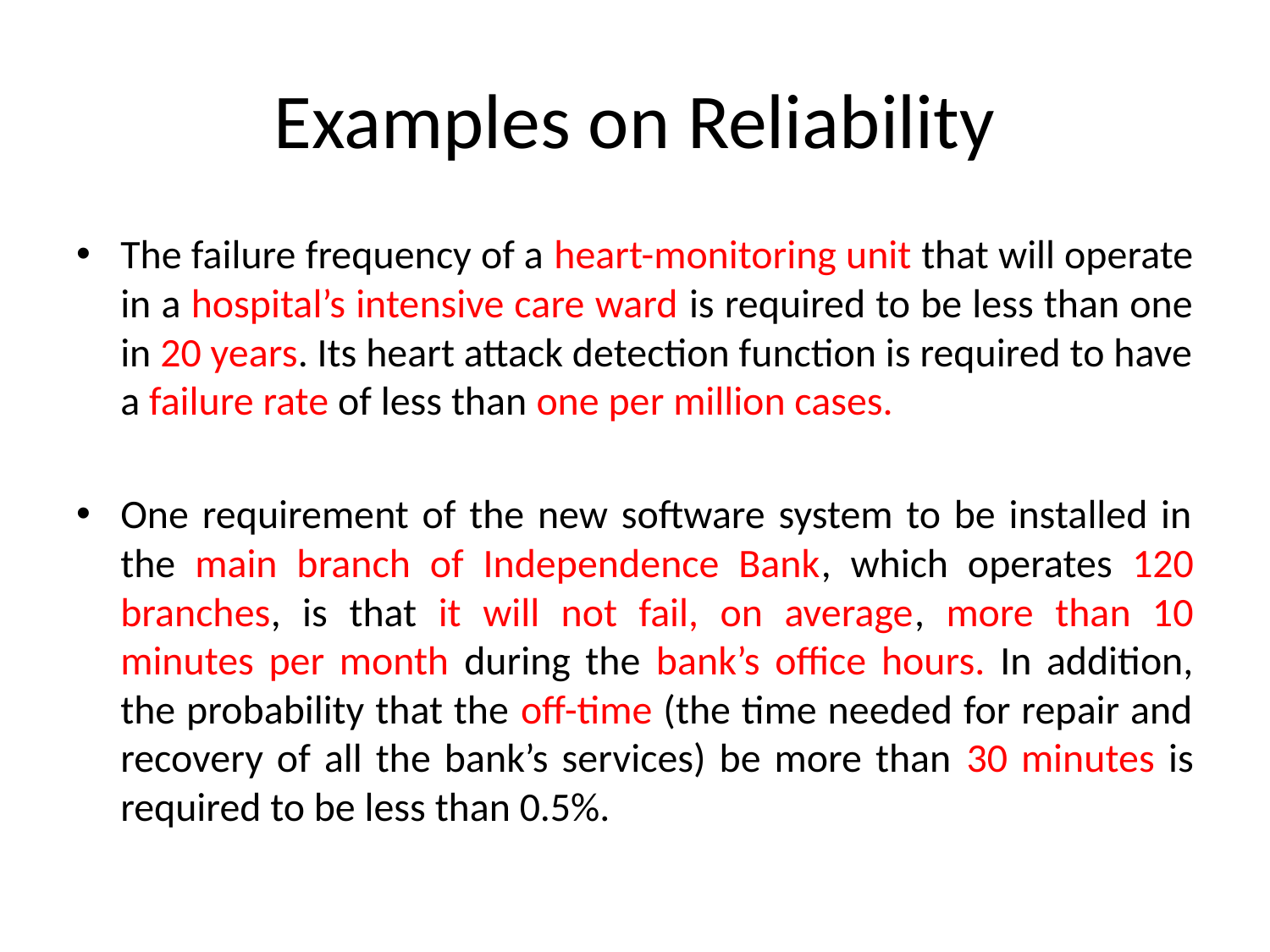

# Examples on Reliability
The failure frequency of a heart-monitoring unit that will operate in a hospital’s intensive care ward is required to be less than one in 20 years. Its heart attack detection function is required to have a failure rate of less than one per million cases.

One requirement of the new software system to be installed in the main branch of Independence Bank, which operates 120 branches, is that it will not fail, on average, more than 10 minutes per month during the bank’s office hours. In addition, the probability that the off-time (the time needed for repair and recovery of all the bank’s services) be more than 30 minutes is required to be less than 0.5%.